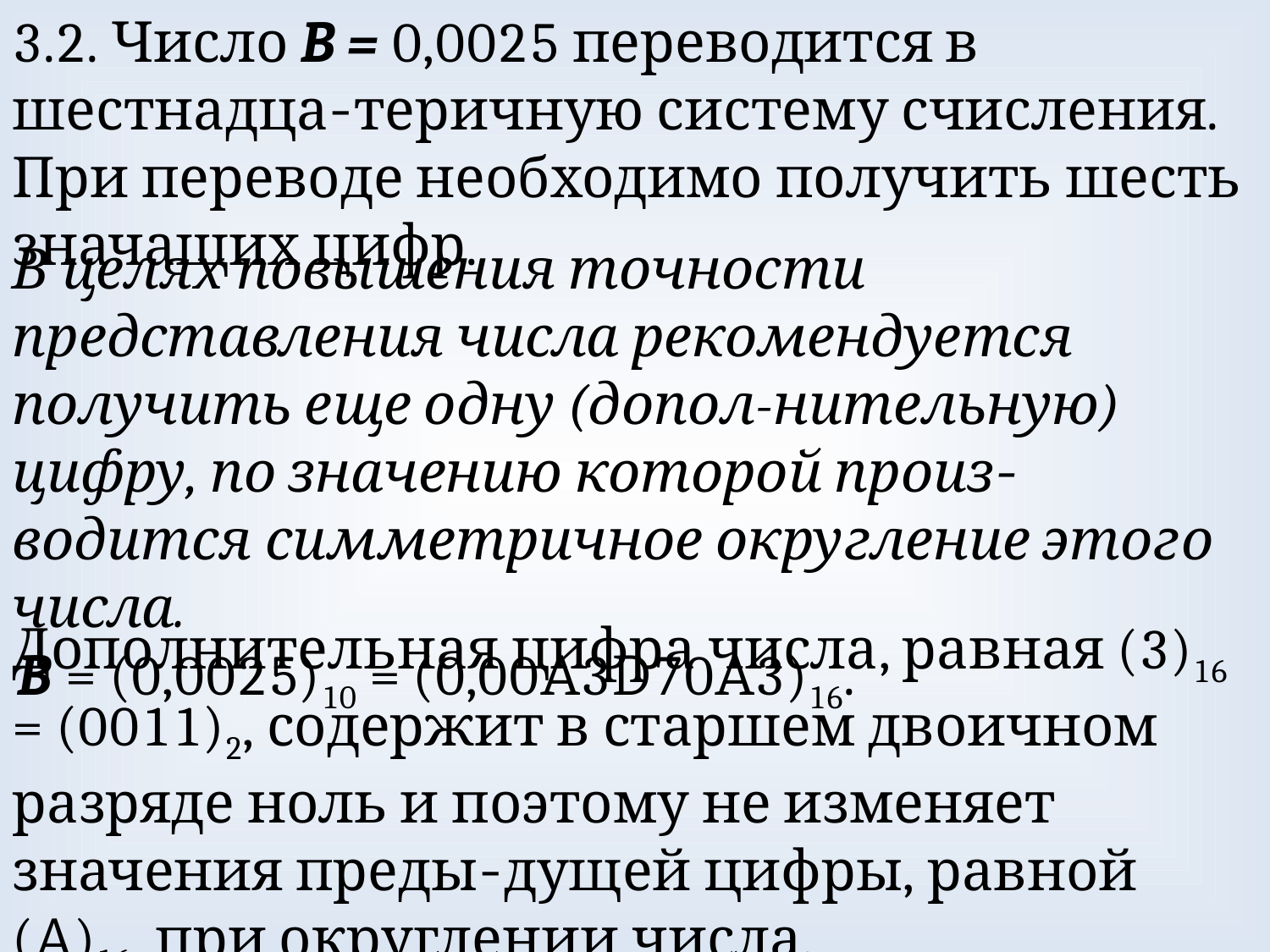

3.2. Число B = 0,0025 переводится в шестнадца-теричную систему счисления. При переводе необходимо получить шесть  значащих цифр.
В целях повышения точности представления числа рекомендуется получить еще одну (допол-нительную) цифру, по значению которой произ-водится симметричное округление этого числа.
 B = (0,0025)10 = (0,00A3D70A3)16.
Дополнительная цифра числа, равная (3)16 = (0011)2, содержит в старшем двоичном разряде ноль и поэтому не изменяет значения преды-дущей цифры, равной (A)16, при округлении числа.